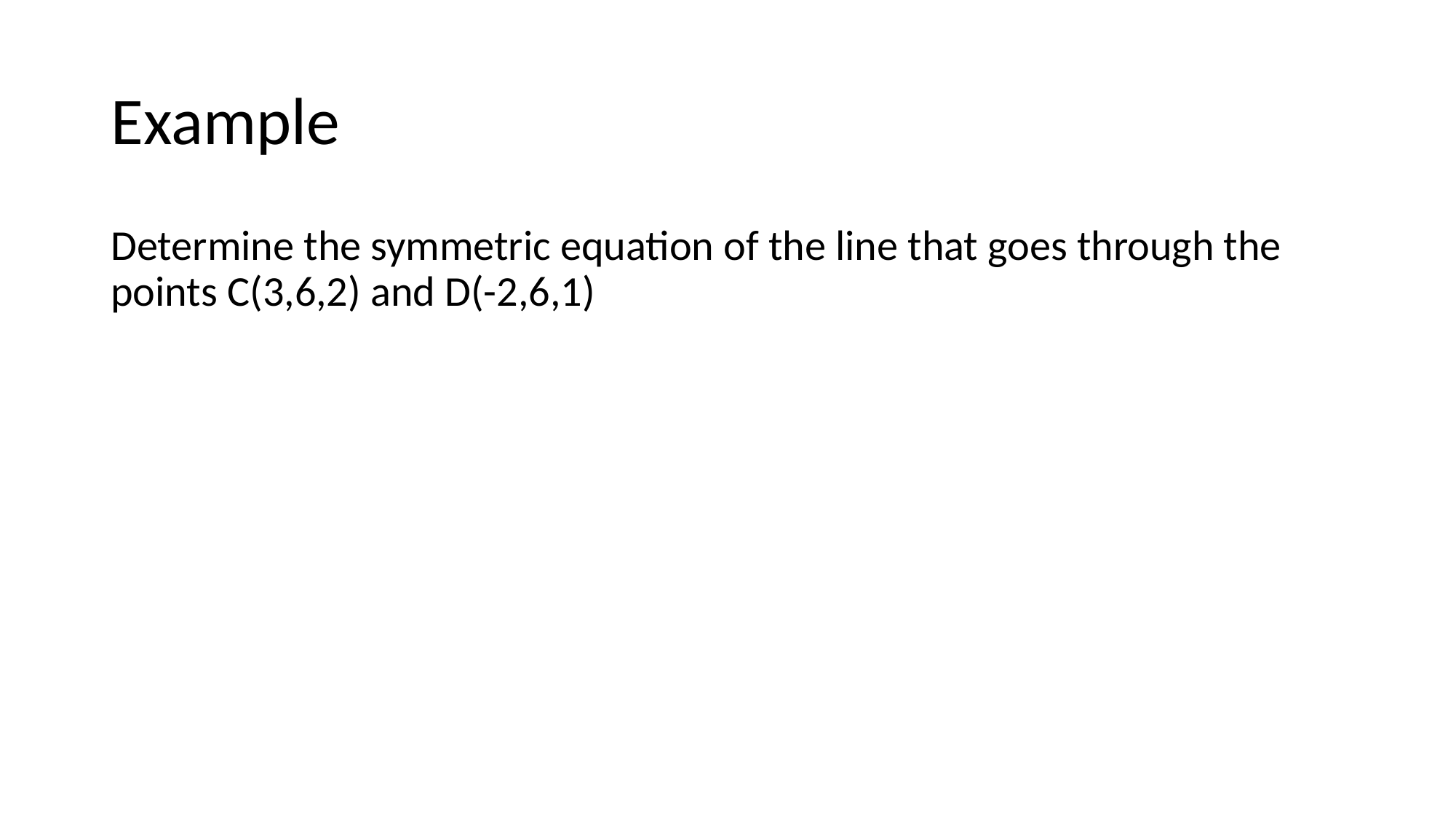

# Example
Determine the symmetric equation of the line that goes through the points C(3,6,2) and D(-2,6,1)